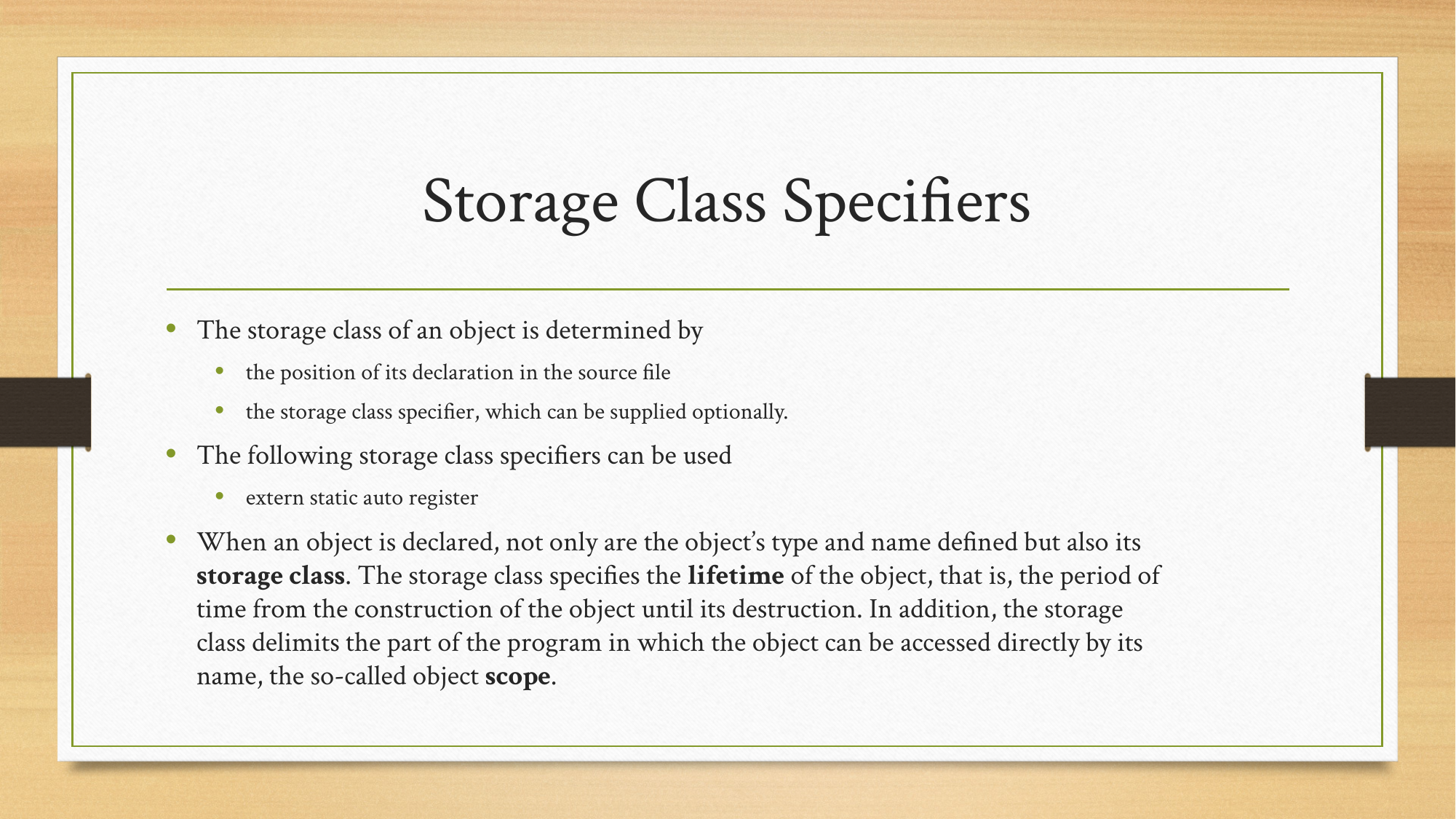

# Storage Class Specifiers
The storage class of an object is determined by
the position of its declaration in the source file
the storage class specifier, which can be supplied optionally.
The following storage class specifiers can be used
extern static auto register
When an object is declared, not only are the object’s type and name defined but also its
storage class. The storage class specifies the lifetime of the object, that is, the period of
time from the construction of the object until its destruction. In addition, the storage
class delimits the part of the program in which the object can be accessed directly by its
name, the so-called object scope.